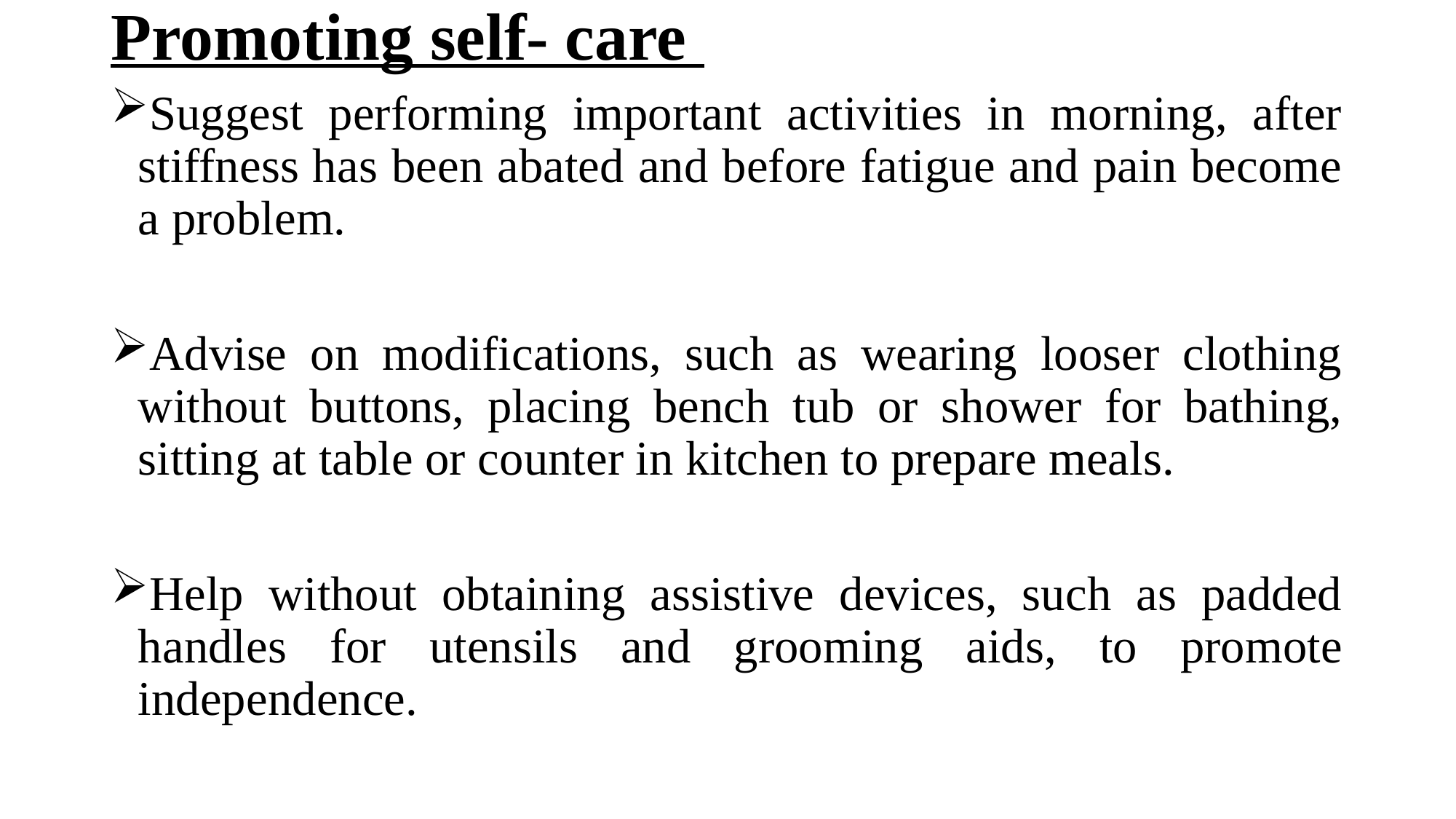

# Promoting self- care
Suggest performing important activities in morning, after stiffness has been abated and before fatigue and pain become a problem.

Advise on modifications, such as wearing looser clothing without buttons, placing bench tub or shower for bathing, sitting at table or counter in kitchen to prepare meals.

Help without obtaining assistive devices, such as padded handles for utensils and grooming aids, to promote independence.